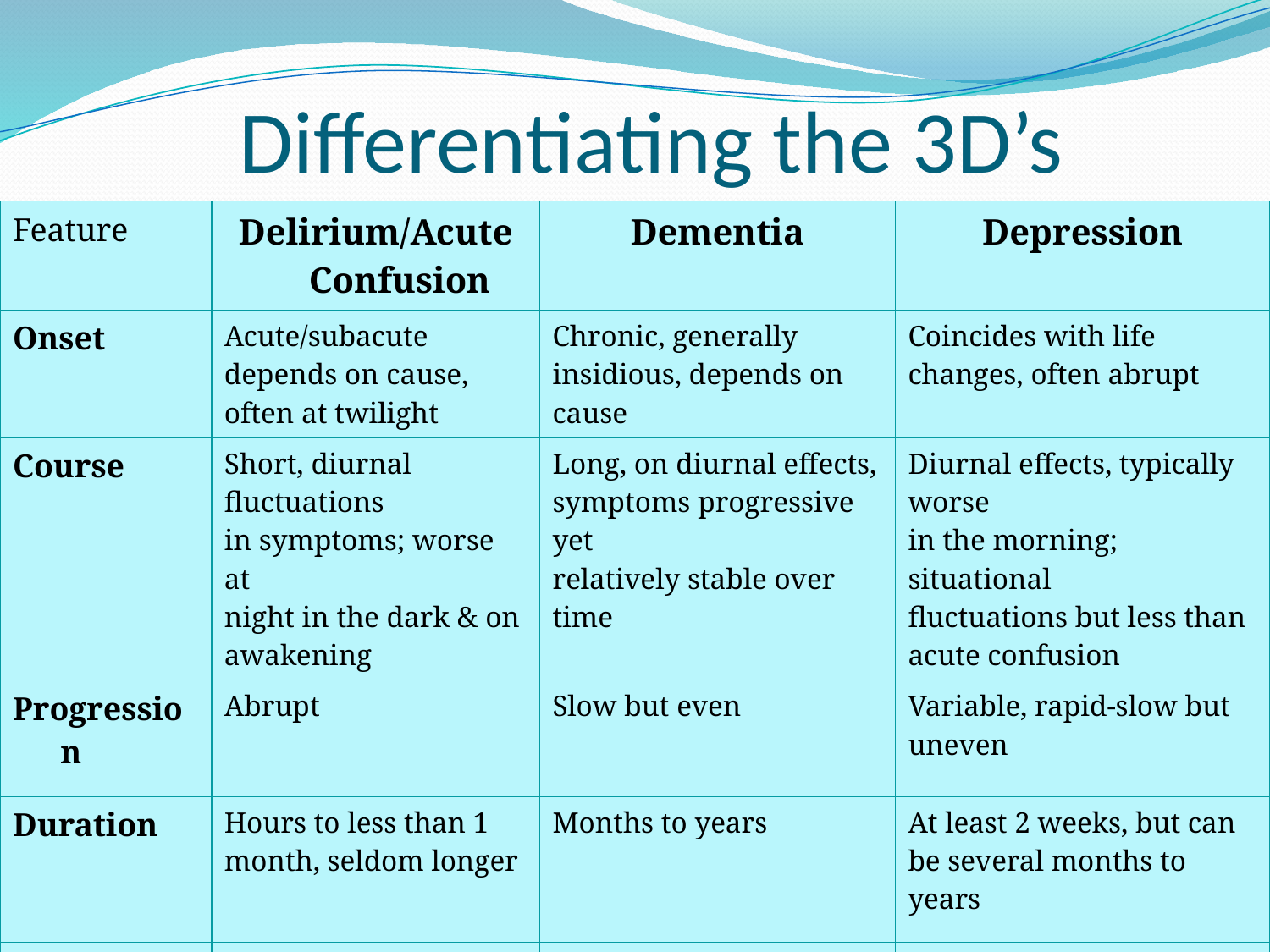

# Differentiating the 3D’s
| Feature | Delirium/Acute Confusion | Dementia | Depression |
| --- | --- | --- | --- |
| Onset | Acute/subacute depends on cause, often at twilight | Chronic, generally insidious, depends on cause | Coincides with life changes, often abrupt |
| Course | Short, diurnal fluctuations in symptoms; worse at night in the dark & on awakening | Long, on diurnal effects, symptoms progressive yet relatively stable over time | Diurnal effects, typically worse in the morning; situational fluctuations but less than acute confusion |
| Progression | Abrupt | Slow but even | Variable, rapid-slow but uneven |
| Duration | Hours to less than 1 month, seldom longer | Months to years | At least 2 weeks, but can be several months to years |
| Awareness | Reduced | Clear | Clear |